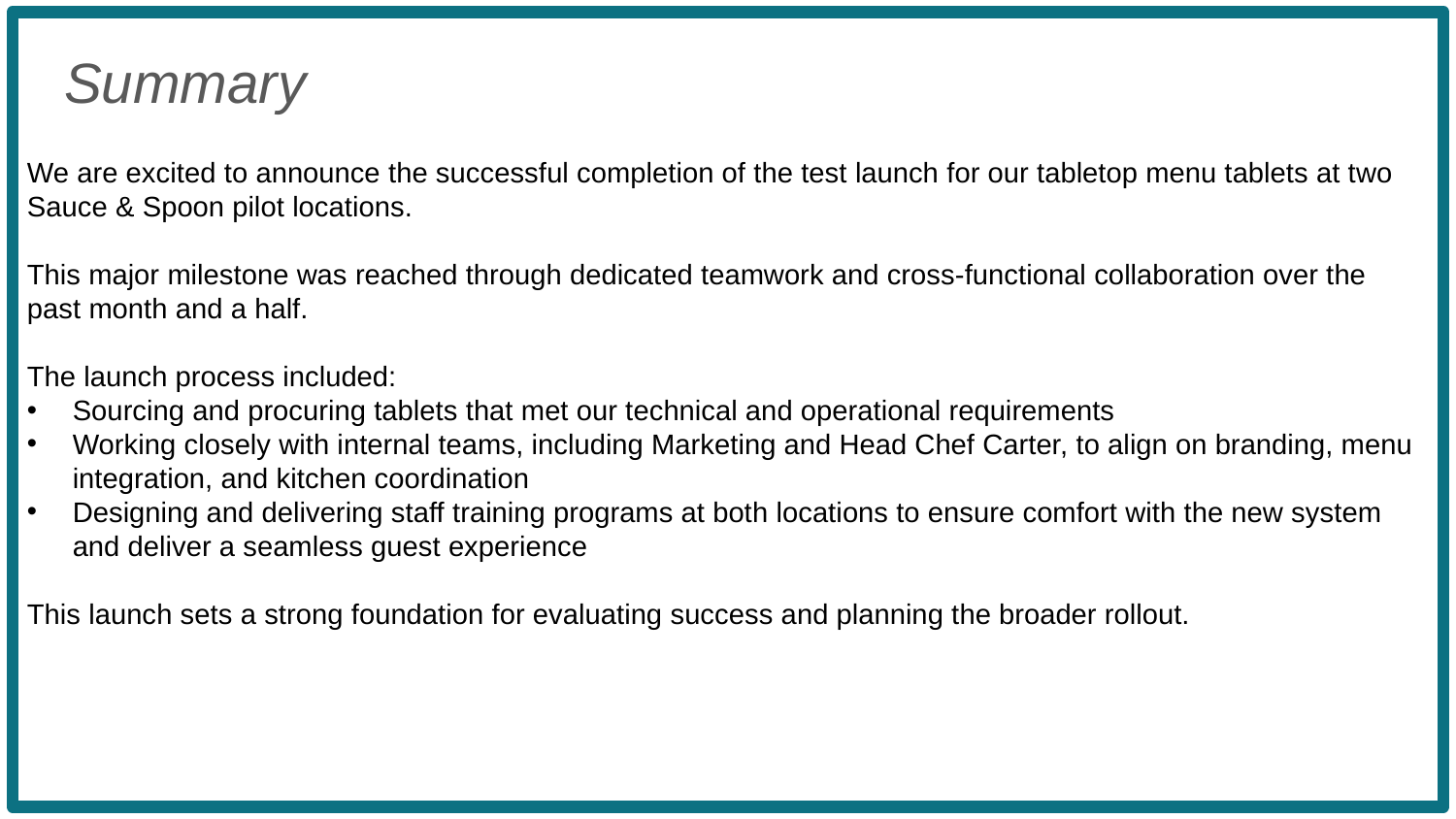

We are excited to announce the successful completion of the test launch for our tabletop menu tablets at two Sauce & Spoon pilot locations.

This major milestone was reached through dedicated teamwork and cross-functional collaboration over the past month and a half.

The launch process included:
Sourcing and procuring tablets that met our technical and operational requirements
Working closely with internal teams, including Marketing and Head Chef Carter, to align on branding, menu integration, and kitchen coordination
Designing and delivering staff training programs at both locations to ensure comfort with the new system and deliver a seamless guest experience

This launch sets a strong foundation for evaluating success and planning the broader rollout.

Summary